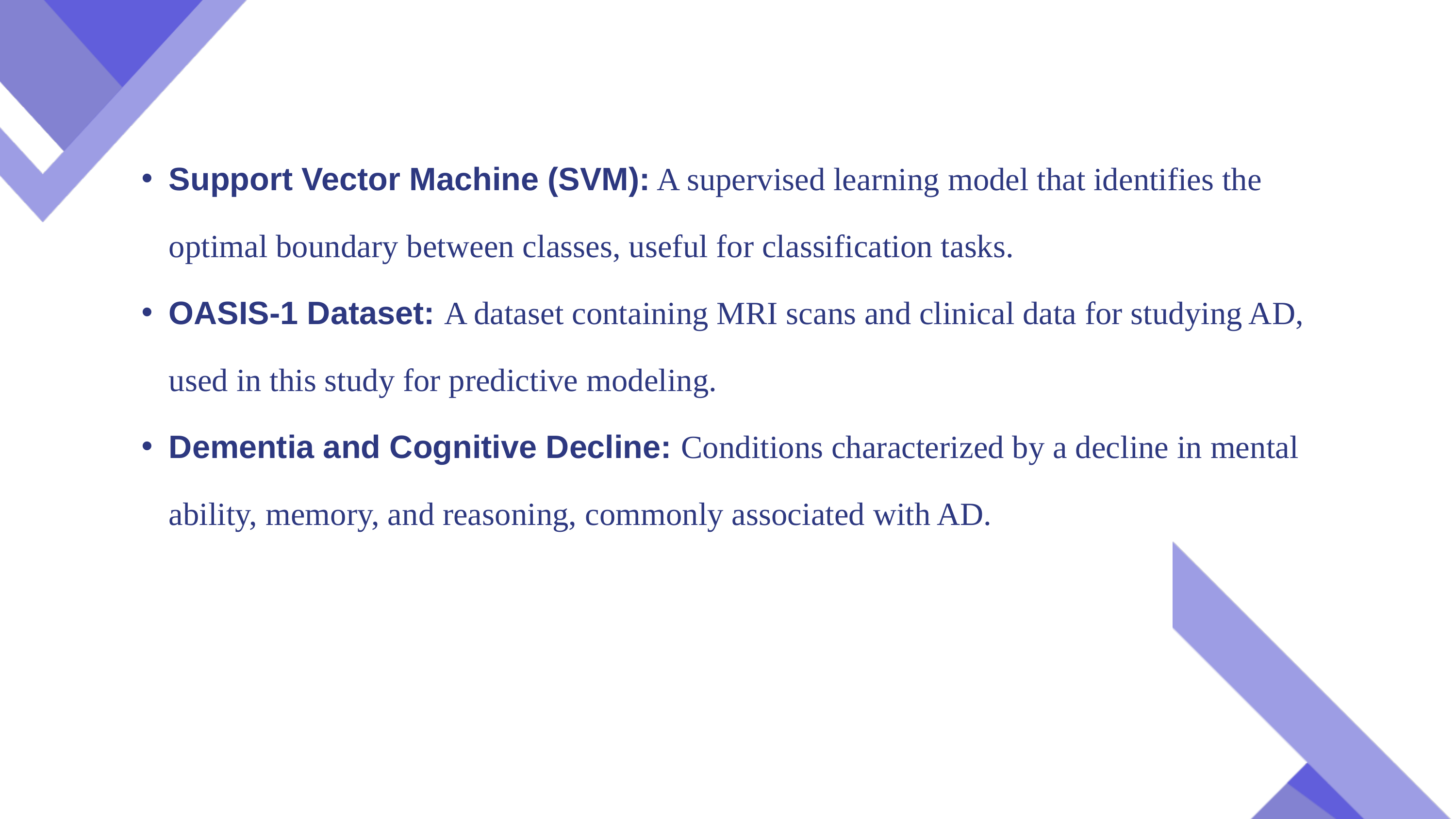

Support Vector Machine (SVM): A supervised learning model that identifies the optimal boundary between classes, useful for classification tasks.
OASIS-1 Dataset: A dataset containing MRI scans and clinical data for studying AD, used in this study for predictive modeling.
Dementia and Cognitive Decline: Conditions characterized by a decline in mental ability, memory, and reasoning, commonly associated with AD.